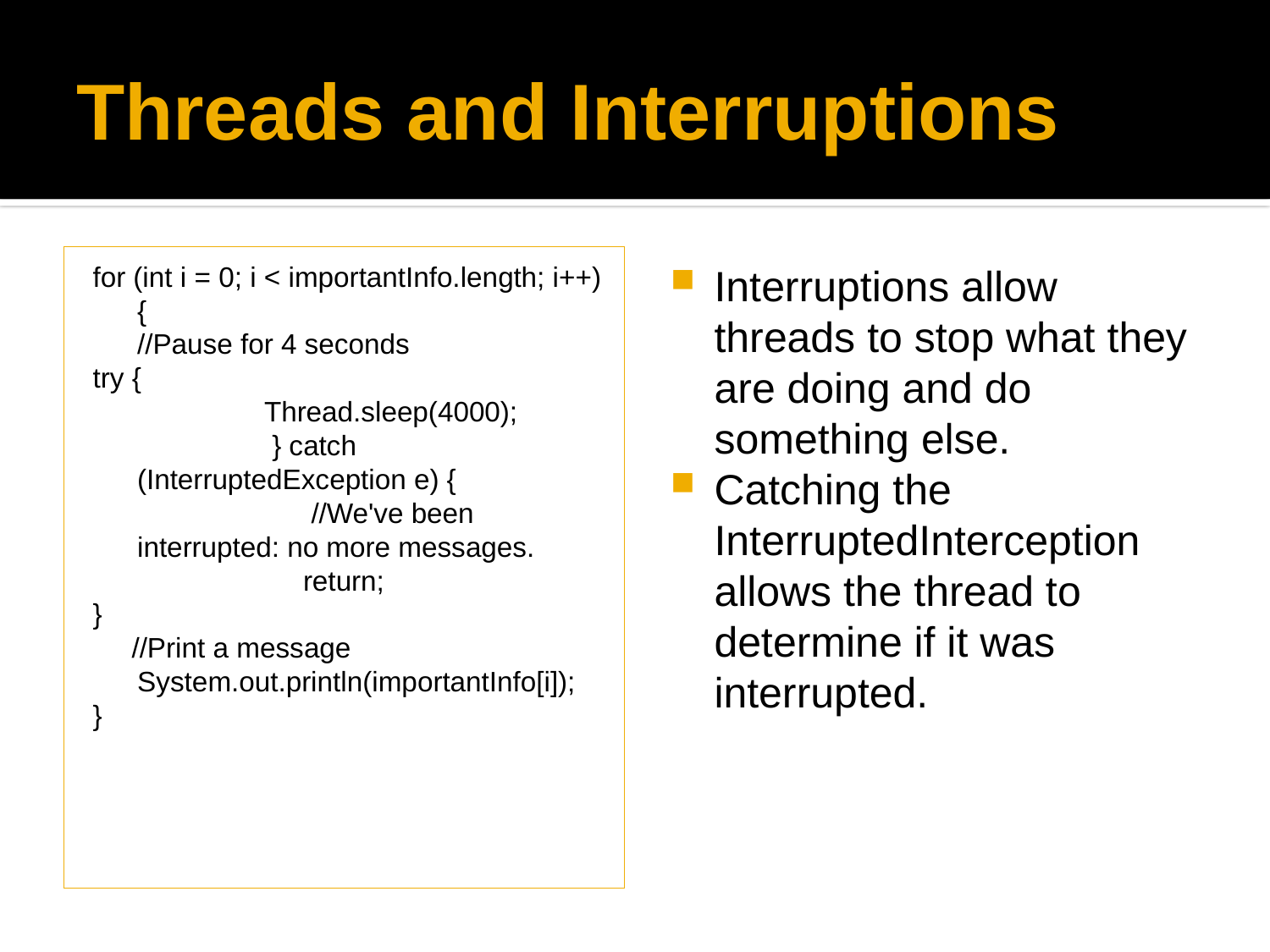

# Threads and Interruptions
for (int i = 0; i < importantInfo.length; i++) {
 	//Pause for 4 seconds
try {
		Thread.sleep(4000);
		 } catch (InterruptedException e) {
		      //We've been interrupted: no more messages.
 		     return;
}
     //Print a message    System.out.println(importantInfo[i]);
}

Interruptions allow threads to stop what they are doing and do something else.
Catching the InterruptedInterception allows the thread to determine if it was interrupted.